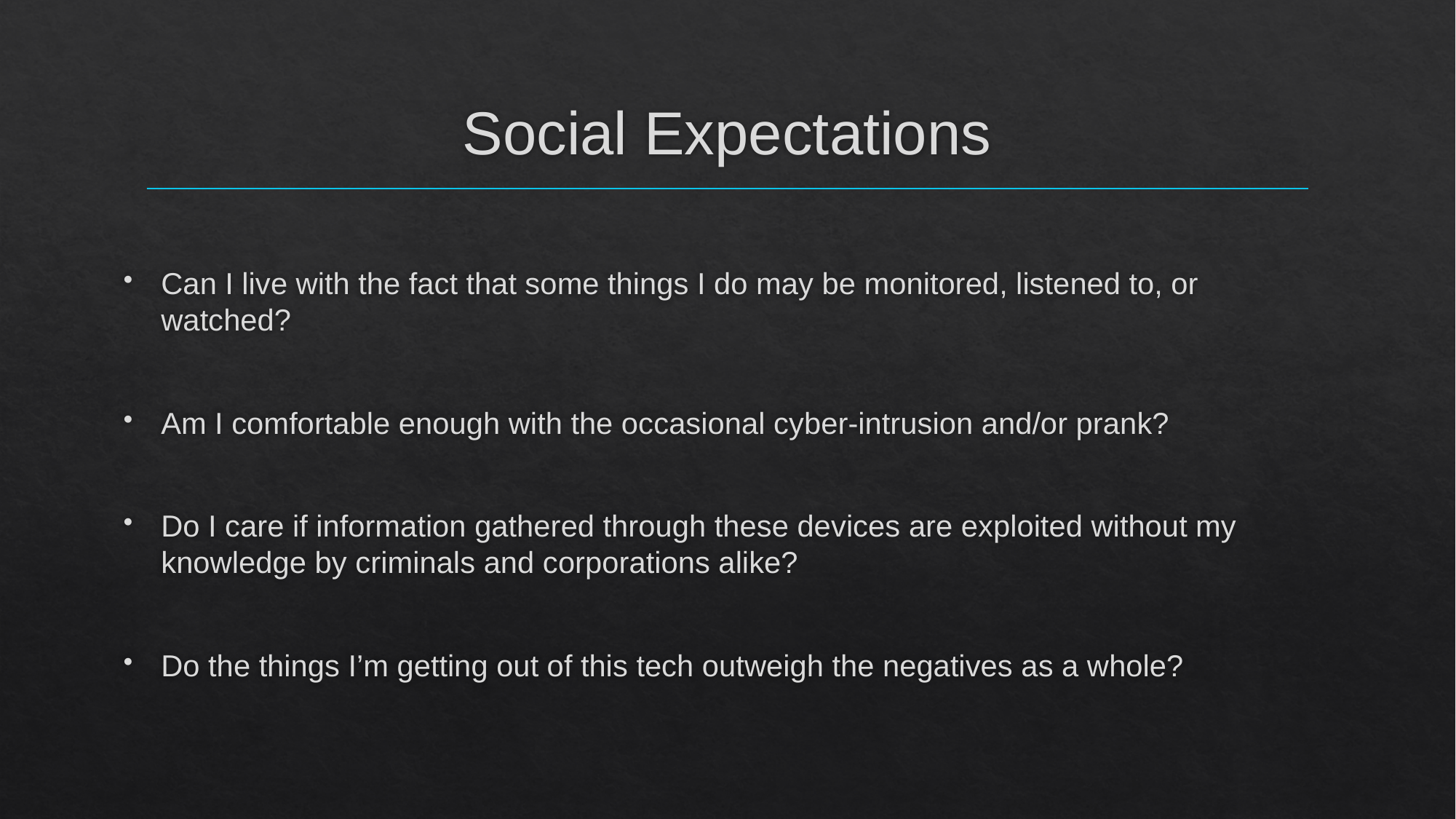

# Social Expectations

Can I live with the fact that some things I do may be monitored, listened to, or watched?

Am I comfortable enough with the occasional cyber-intrusion and/or prank?

Do I care if information gathered through these devices are exploited without my knowledge by criminals and corporations alike?

Do the things I’m getting out of this tech outweigh the negatives as a whole?